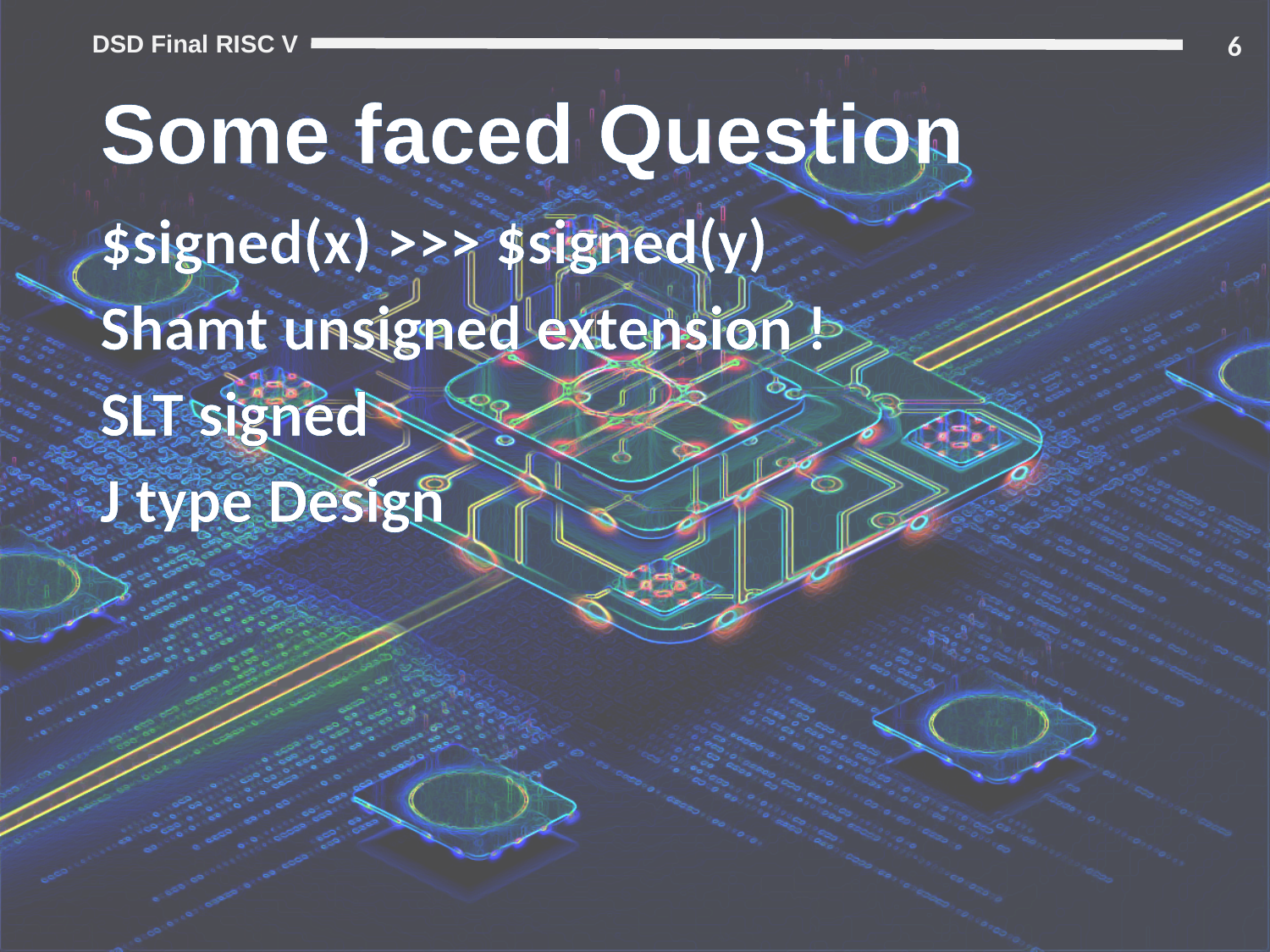

6
# Some faced Question
$signed(x) >>> $signed(y)
Shamt unsigned extension !
SLT signed
J type Design